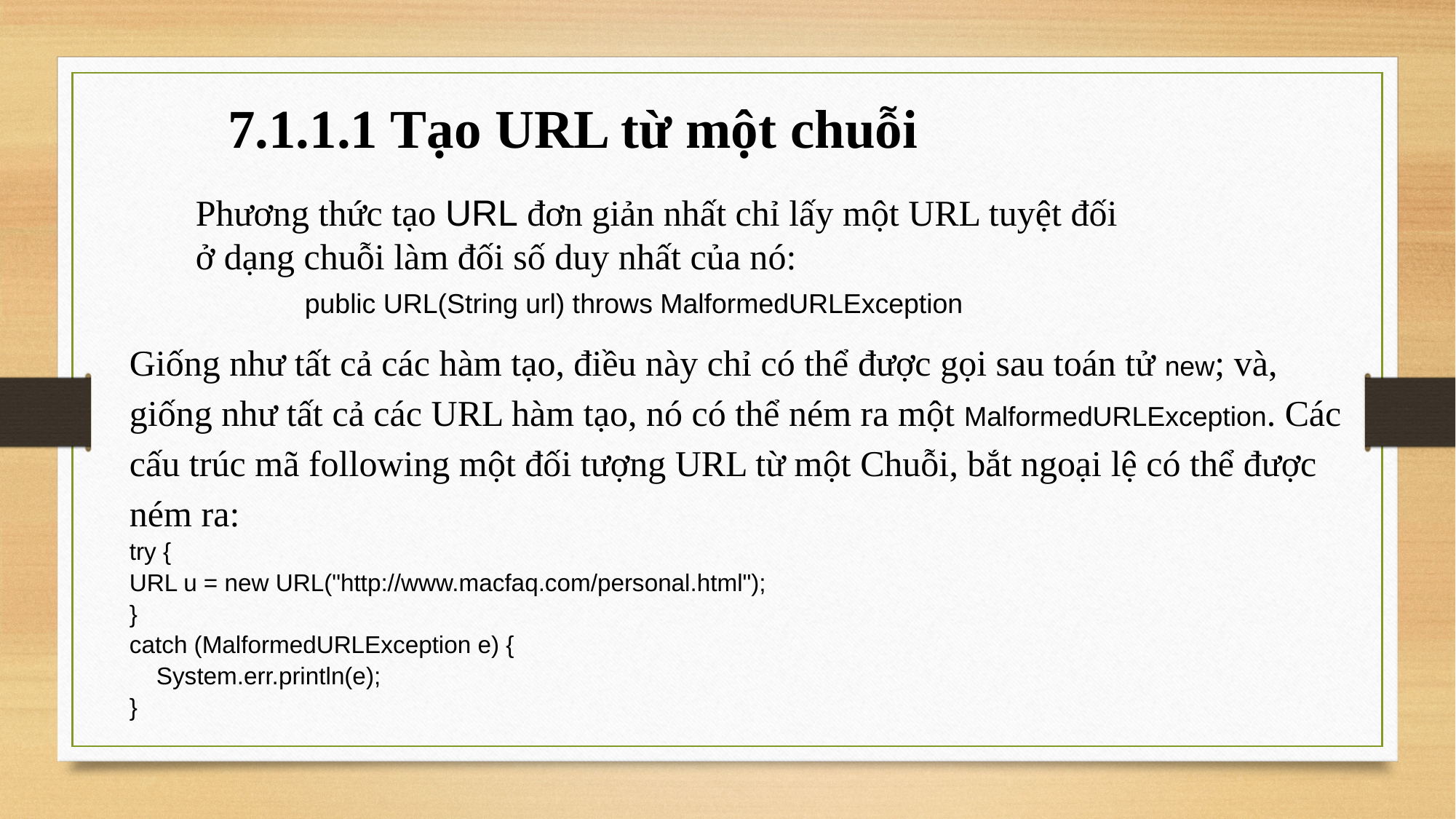

7.1.1.1 Tạo URL từ một chuỗi
Phương thức tạo URL đơn giản nhất chỉ lấy một URL tuyệt đối ở dạng chuỗi làm đối số duy nhất của nó:
	public URL(String url) throws MalformedURLException
Giống như tất cả các hàm tạo, điều này chỉ có thể được gọi sau toán tử new; và, giống như tất cả các URL hàm tạo, nó có thể ném ra một MalformedURLException. Các cấu trúc mã following một đối tượng URL từ một Chuỗi, bắt ngoại lệ có thể được ném ra:
try {
URL u = new URL("http://www.macfaq.com/personal.html");
}
catch (MalformedURLException e) {
    System.err.println(e);
}